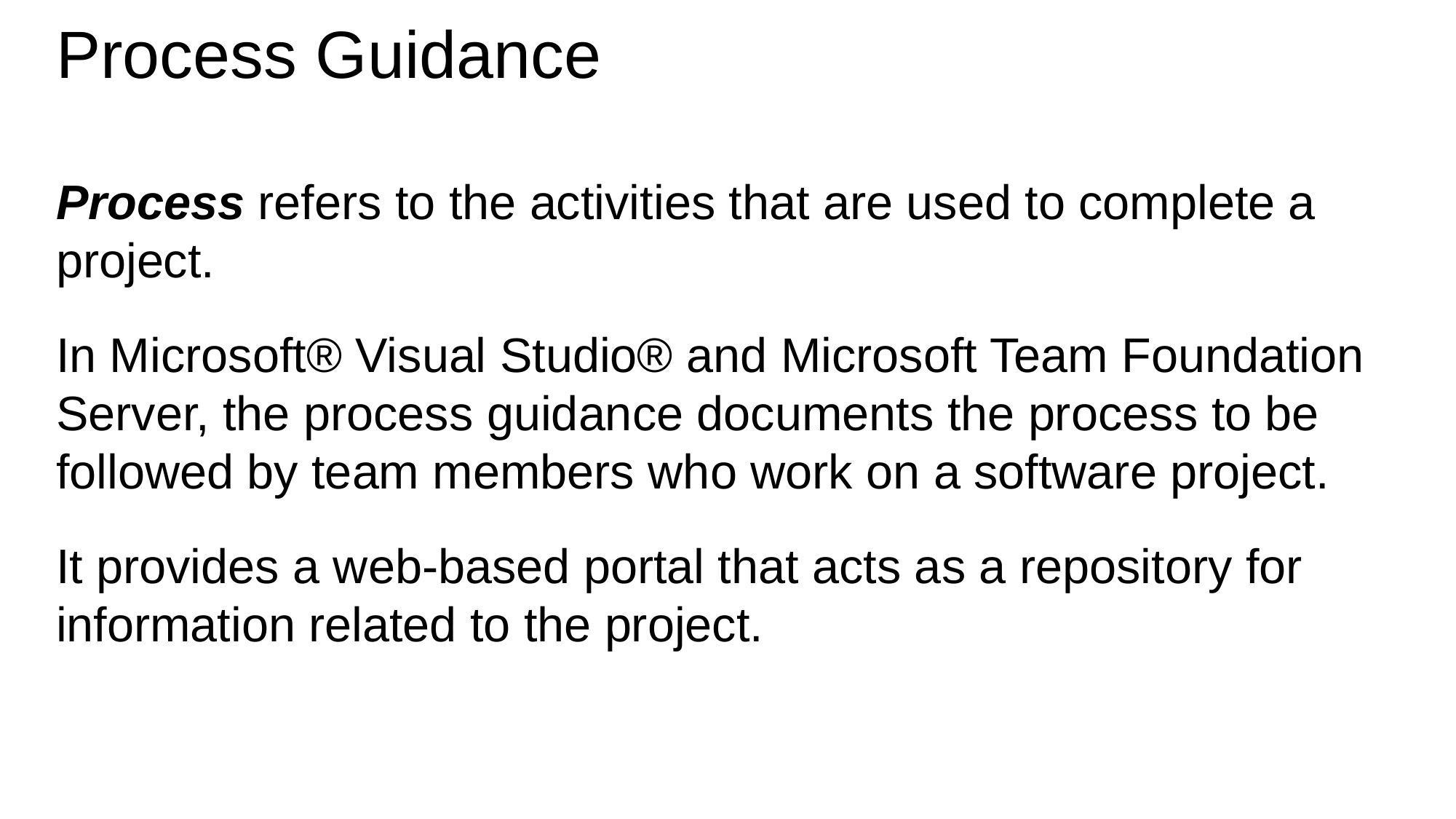

# Process Guidance
Process refers to the activities that are used to complete a project.
In Microsoft® Visual Studio® and Microsoft Team Foundation Server, the process guidance documents the process to be followed by team members who work on a software project.
It provides a web-based portal that acts as a repository for information related to the project.